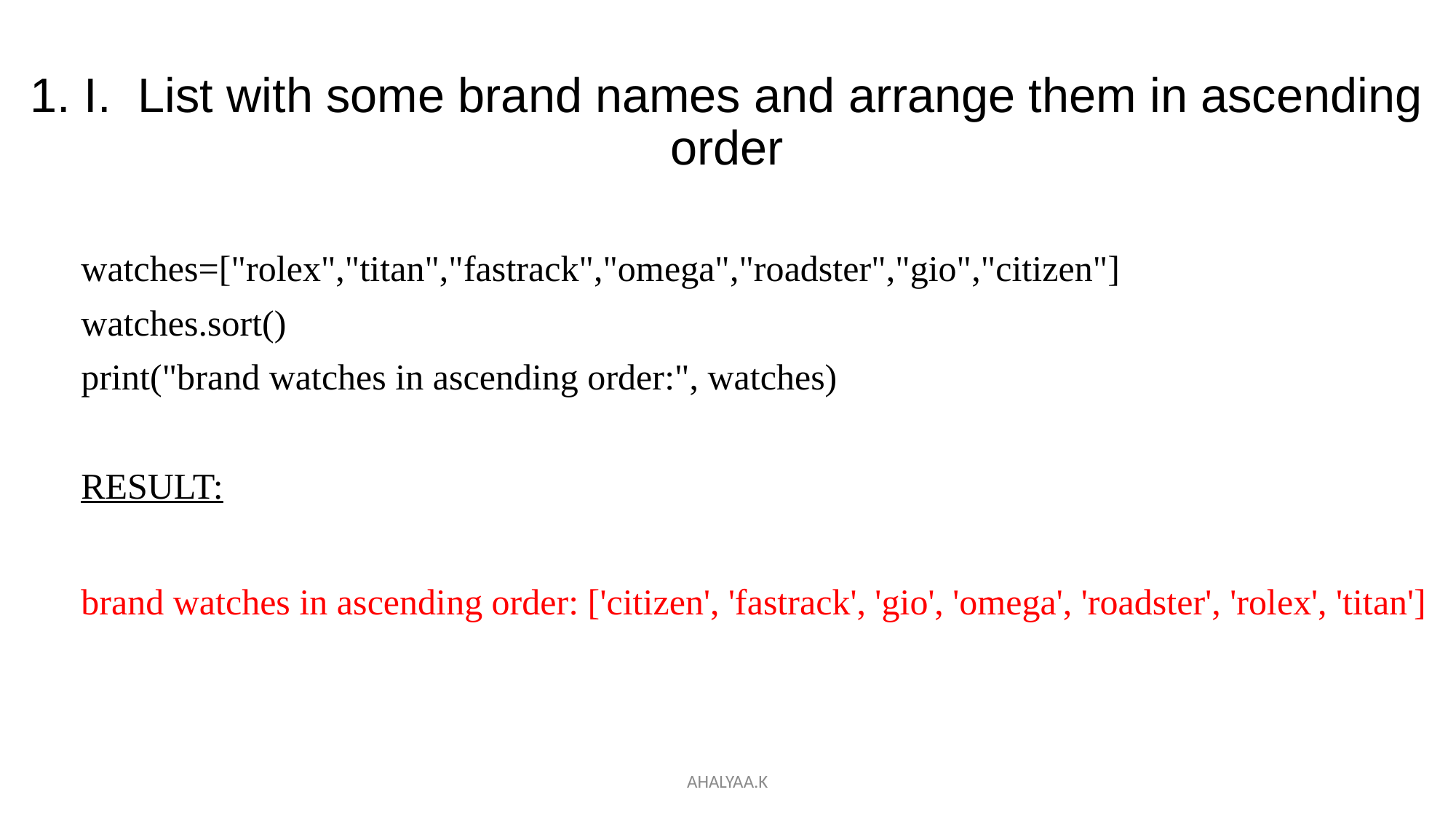

# 1. I.  List with some brand names and arrange them in ascending order
watches=["rolex","titan","fastrack","omega","roadster","gio","citizen"]
watches.sort()
print("brand watches in ascending order:", watches)

RESULT:

brand watches in ascending order: ['citizen', 'fastrack', 'gio', 'omega', 'roadster', 'rolex', 'titan']

AHALYAA.K
3